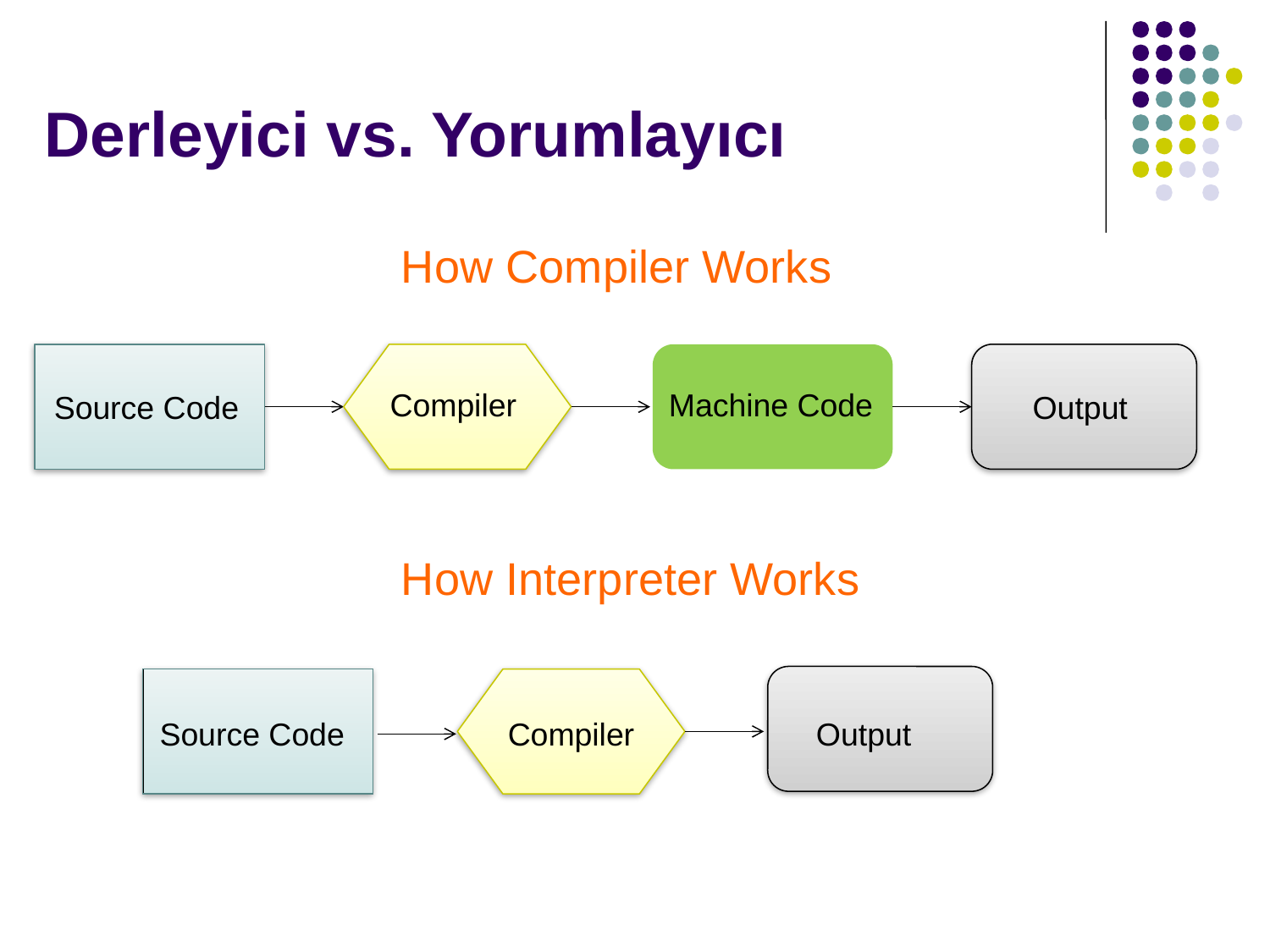

# Derleyici vs. Yorumlayıcı
How Compiler Works

Compiler
Machine Code
Source Code
Output
How Interpreter Works

Source Code
Compiler
Output